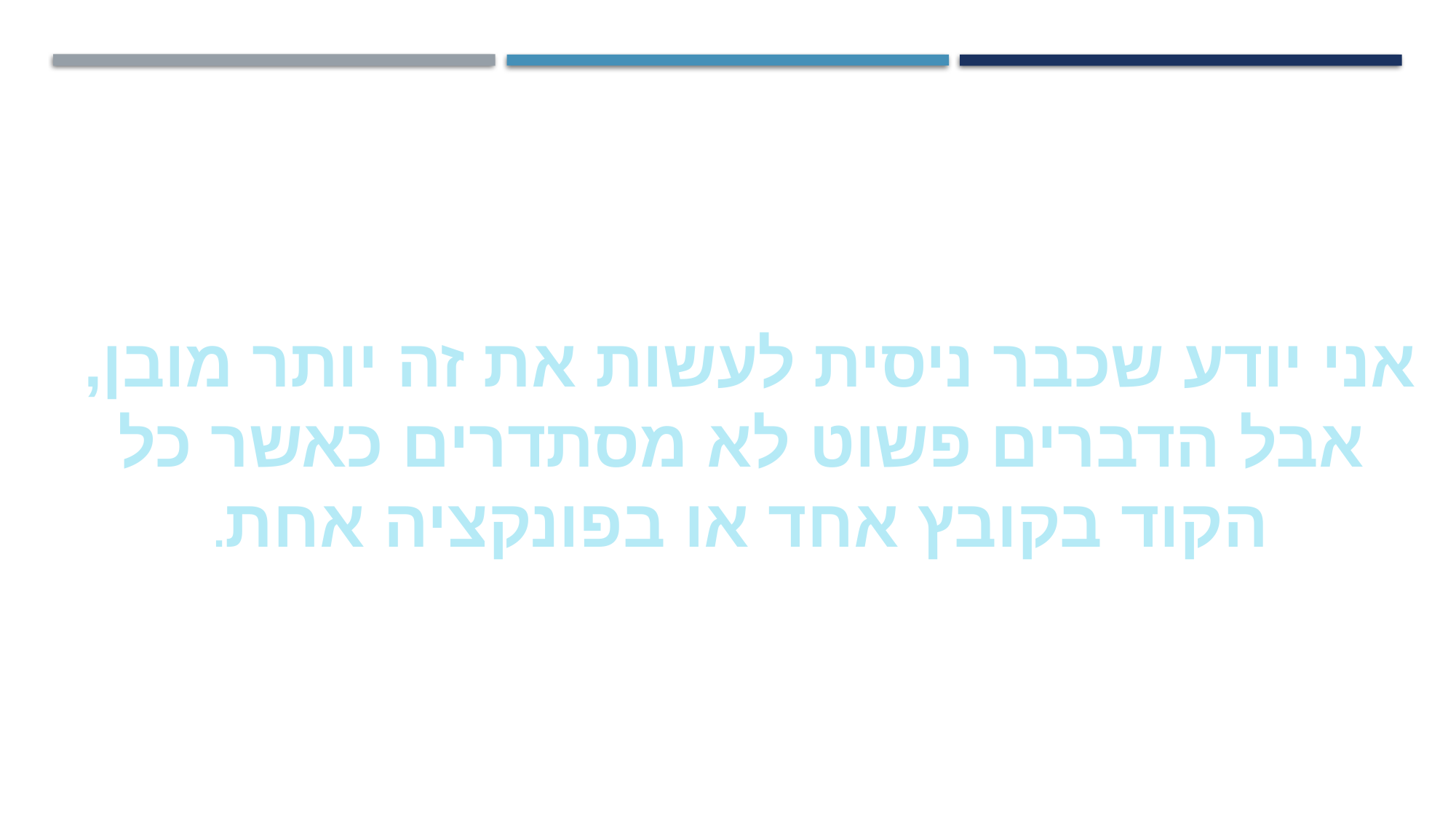

אני יודע שכבר ניסית לעשות את זה יותר מובן,
אבל הדברים פשוט לא מסתדרים כאשר כל הקוד בקובץ אחד או בפונקציה אחת.